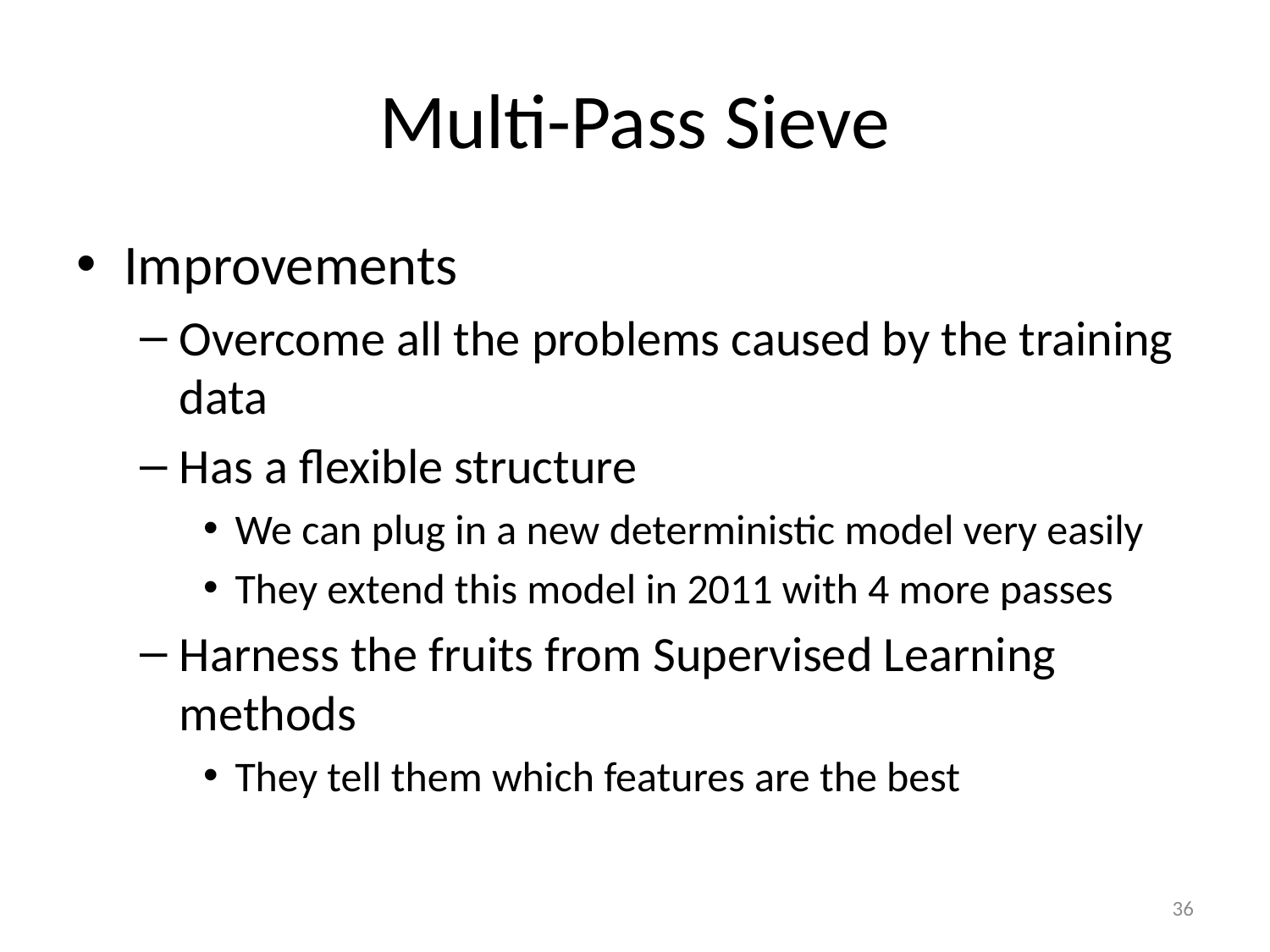

# Multi-Pass Sieve
Improvements
Overcome all the problems caused by the training data
Has a flexible structure
We can plug in a new deterministic model very easily
They extend this model in 2011 with 4 more passes
Harness the fruits from Supervised Learning methods
They tell them which features are the best

36